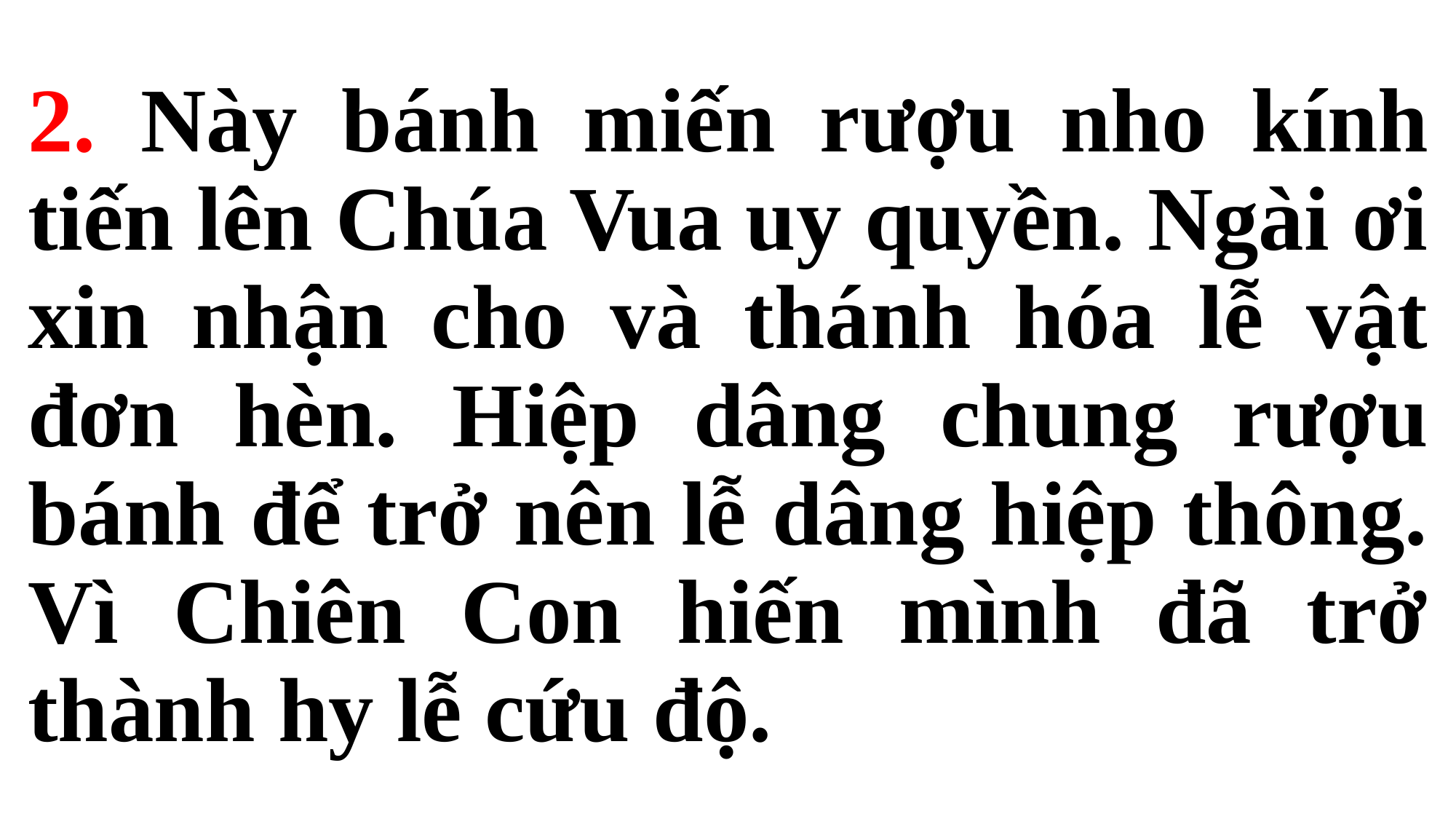

# 2. Này bánh miến rượu nho kính tiến lên Chúa Vua uy quyền. Ngài ơi xin nhận cho và thánh hóa lễ vật đơn hèn. Hiệp dâng chung rượu bánh để trở nên lễ dâng hiệp thông. Vì Chiên Con hiến mình đã trở thành hy lễ cứu độ.